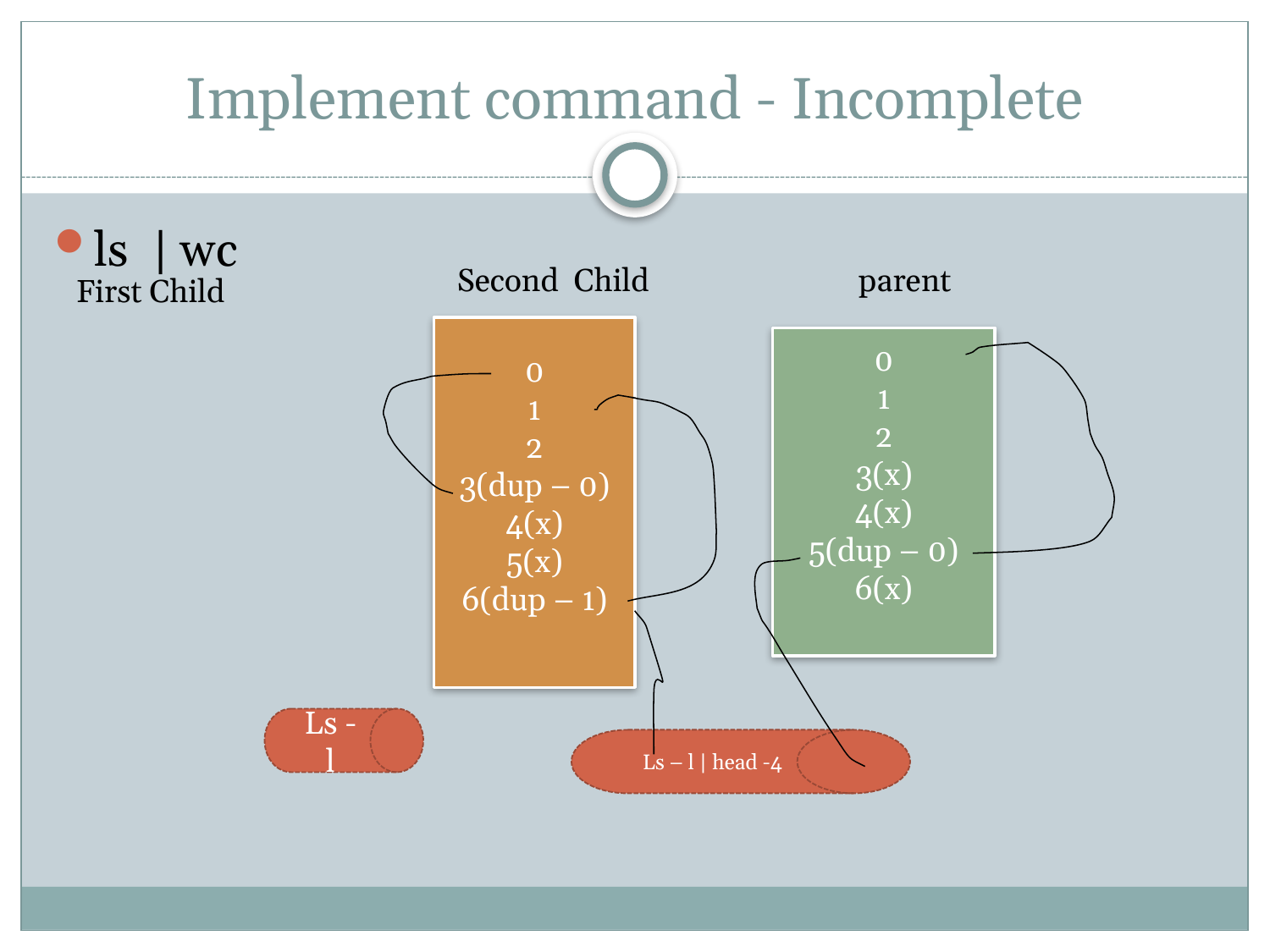

# Implement command - Incomplete
ls  | wc
Second  Child
parent
First Child
0
1
2
3(dup – 0)
4(x)
5(x)
6(dup – 1)

0
1
2
3(x)
4(x)
5(dup – 0)
6(x)

Ls -l
Ls – l | head -4